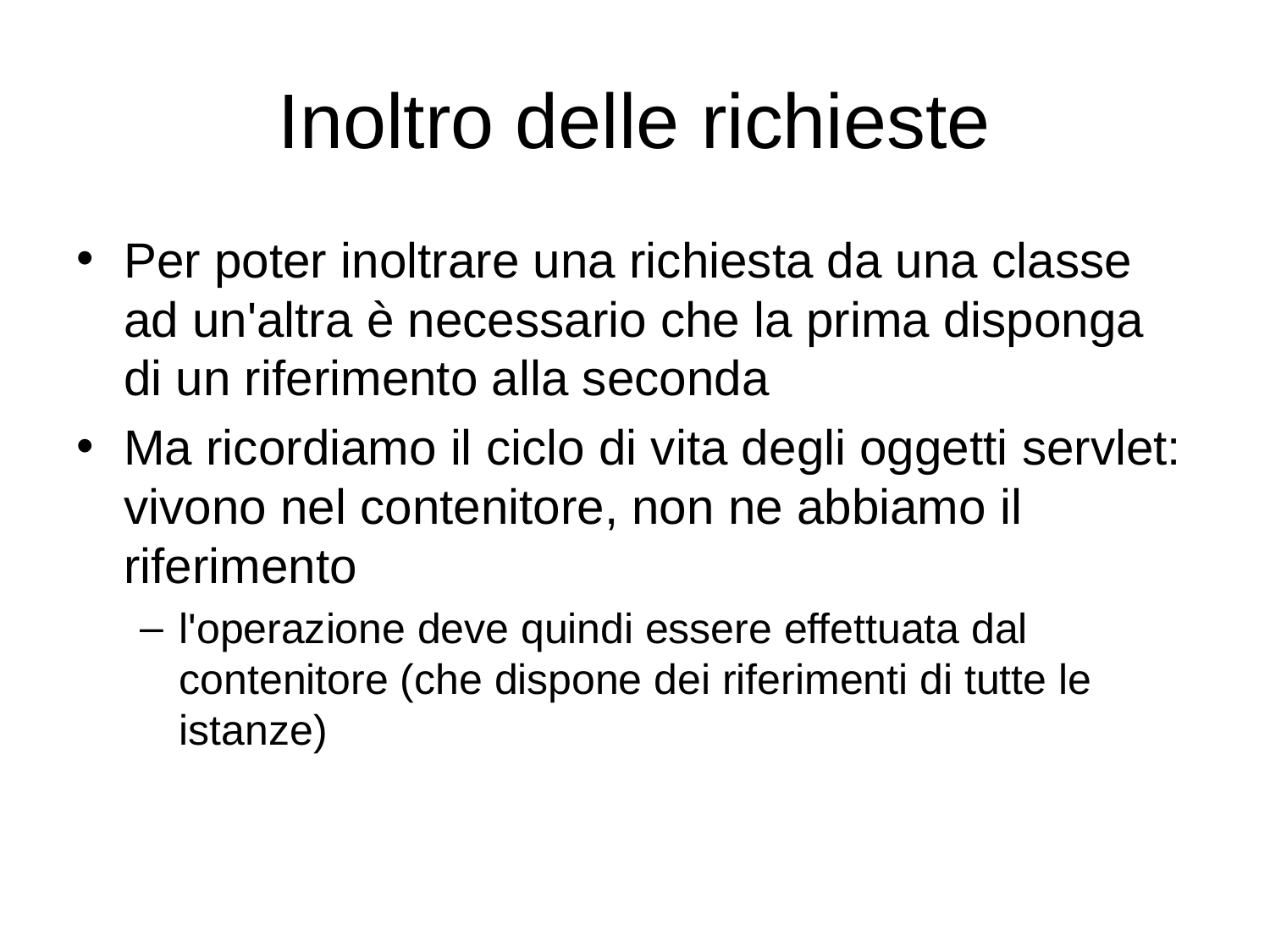

# Inoltro delle richieste
Per poter inoltrare una richiesta da una classe ad un'altra è necessario che la prima disponga di un riferimento alla seconda
Ma ricordiamo il ciclo di vita degli oggetti servlet: vivono nel contenitore, non ne abbiamo il riferimento
l'operazione deve quindi essere effettuata dal contenitore (che dispone dei riferimenti di tutte le istanze)